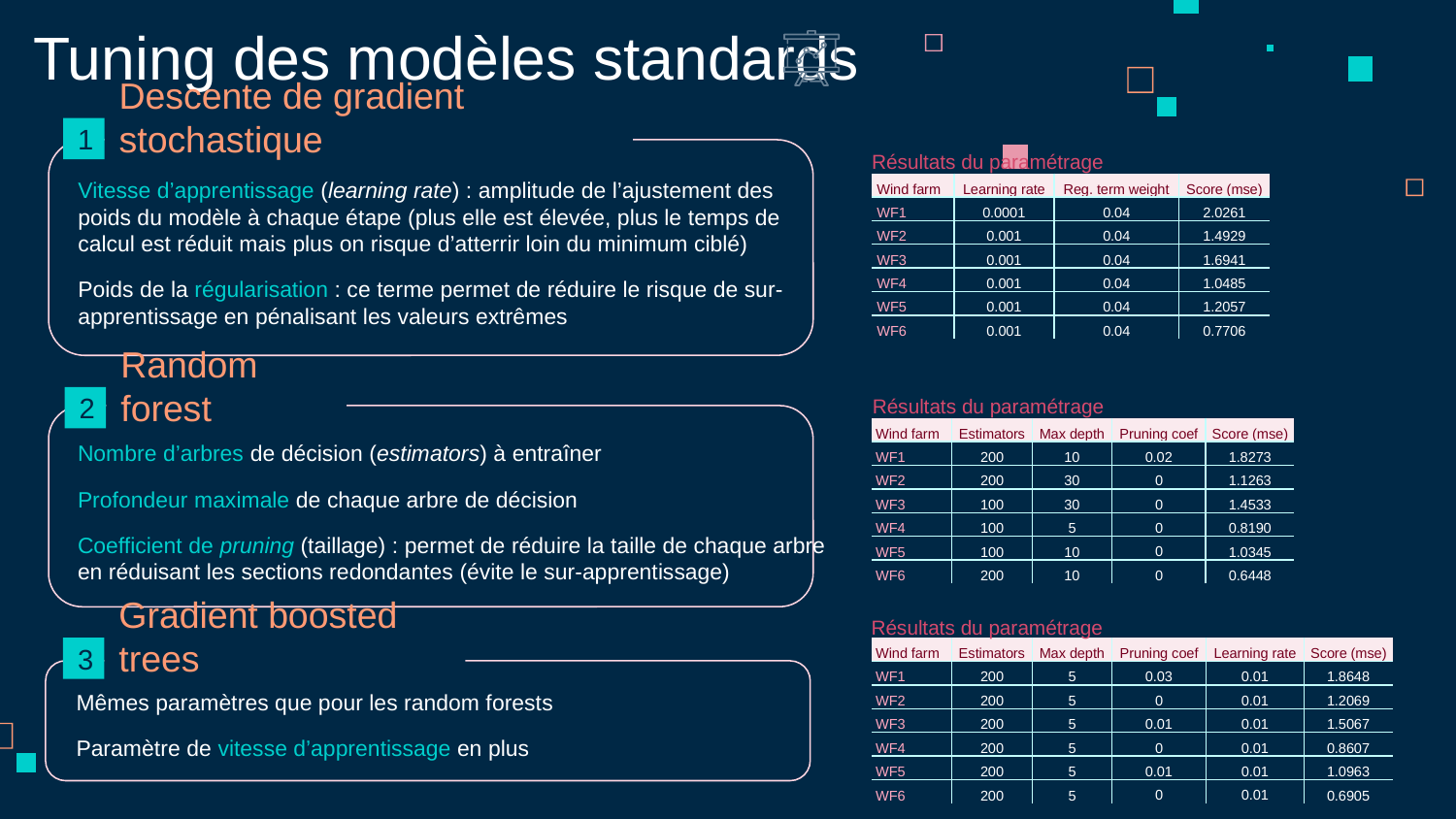

# Tuning des modèles standards

Descente de gradient stochastique
1

Résultats du paramétrage
Vitesse d’apprentissage (learning rate) : amplitude de l’ajustement des poids du modèle à chaque étape (plus elle est élevée, plus le temps de calcul est réduit mais plus on risque d’atterrir loin du minimum ciblé)

Poids de la régularisation : ce terme permet de réduire le risque de sur-apprentissage en pénalisant les valeurs extrêmes
| Wind farm | Learning rate | Reg. term weight | Score (mse) |
| --- | --- | --- | --- |
| WF1 | 0.0001 | 0.04 | 2.0261 |
| WF2 | 0.001 | 0.04 | 1.4929 |
| WF3 | 0.001 | 0.04 | 1.6941 |
| WF4 | 0.001 | 0.04 | 1.0485 |
| WF5 | 0.001 | 0.04 | 1.2057 |
| WF6 | 0.001 | 0.04 | 0.7706 |
Random forest
2

Nombre d’arbres de décision (estimators) à entraîner

Profondeur maximale de chaque arbre de décision

Coefficient de pruning (taillage) : permet de réduire la taille de chaque arbre en réduisant les sections redondantes (évite le sur-apprentissage)

Résultats du paramétrage
| Wind farm | Estimators | Max depth | Pruning coef | Score (mse) |
| --- | --- | --- | --- | --- |
| WF1 | 200 | 10 | 0.02 | 1.8273 |
| WF2 | 200 | 30 | 0 | 1.1263 |
| WF3 | 100 | 30 | 0 | 1.4533 |
| WF4 | 100 | 5 | 0 | 0.8190 |
| WF5 | 100 | 10 | 0 | 1.0345 |
| WF6 | 200 | 10 | 0 | 0.6448 |
Résultats du paramétrage
Gradient boosted trees
3

Mêmes paramètres que pour les random forests

Paramètre de vitesse d’apprentissage en plus

| Wind farm | Estimators | Max depth | Pruning coef | Learning rate | Score (mse) |
| --- | --- | --- | --- | --- | --- |
| WF1 | 200 | 5 | 0.03 | 0.01 | 1.8648 |
| WF2 | 200 | 5 | 0 | 0.01 | 1.2069 |
| WF3 | 200 | 5 | 0.01 | 0.01 | 1.5067 |
| WF4 | 200 | 5 | 0 | 0.01 | 0.8607 |
| WF5 | 200 | 5 | 0.01 | 0.01 | 1.0963 |
| WF6 | 200 | 5 | 0 | 0.01 | 0.6905 |